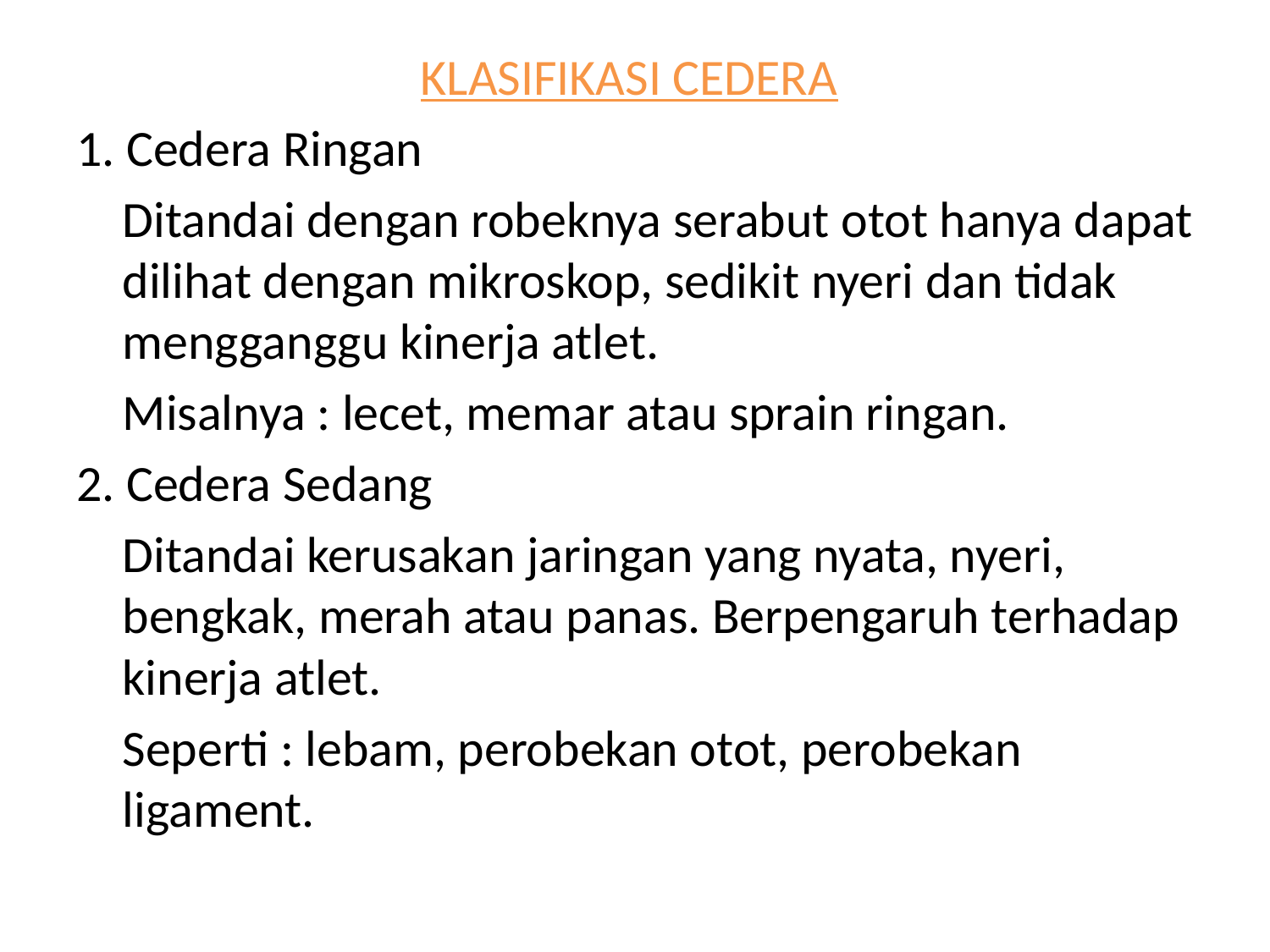

# KLASIFIKASI CEDERA
1. Cedera Ringan
	Ditandai dengan robeknya serabut otot hanya dapat dilihat dengan mikroskop, sedikit nyeri dan tidak mengganggu kinerja atlet.
	Misalnya : lecet, memar atau sprain ringan.
2. Cedera Sedang
	Ditandai kerusakan jaringan yang nyata, nyeri, bengkak, merah atau panas. Berpengaruh terhadap kinerja atlet.
	Seperti : lebam, perobekan otot, perobekan ligament.